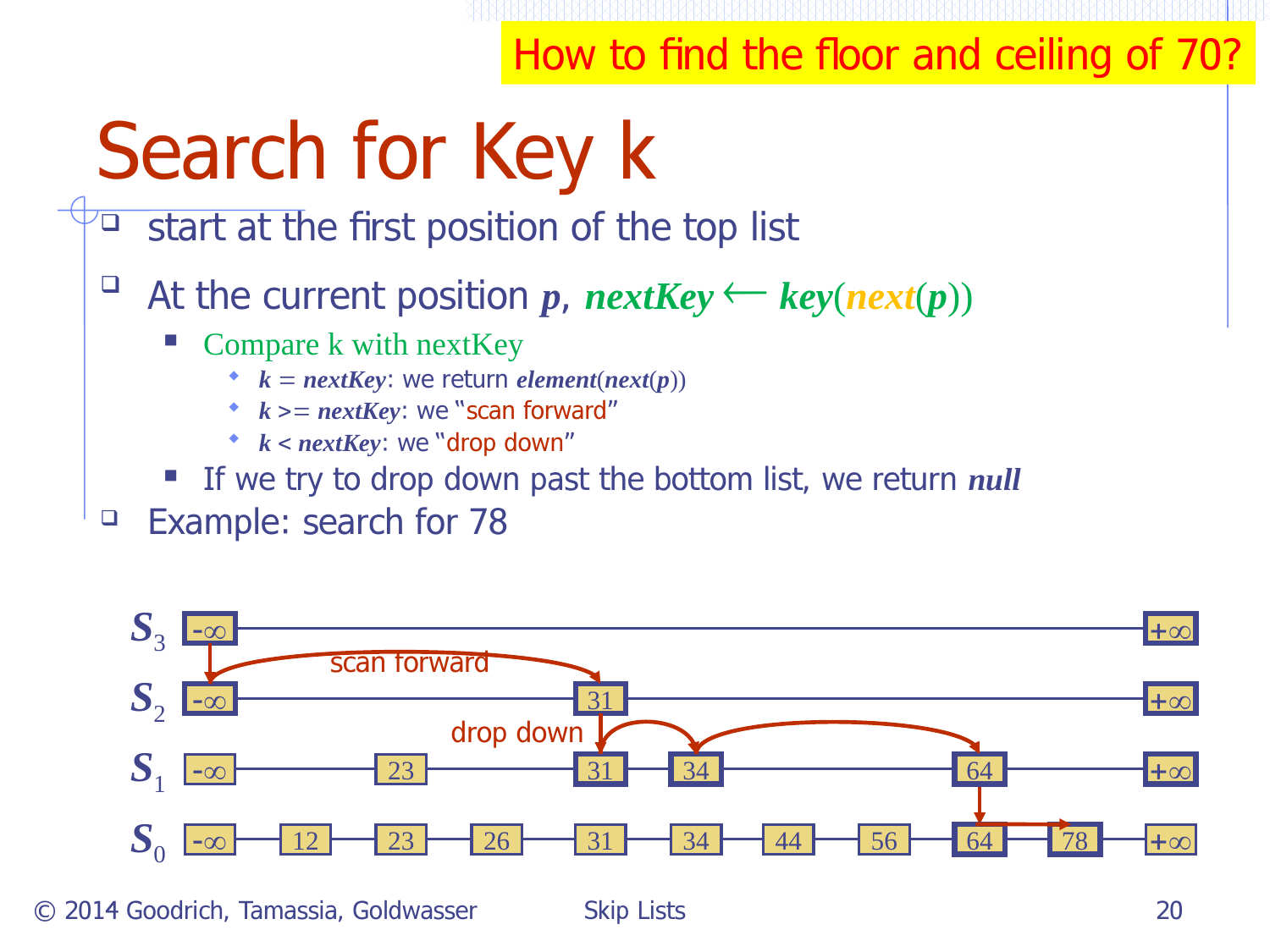

How to find the floor and ceiling of 70?
# Search for Key k
start at the first position of the top list
At the current position p, nextKey ← key(next(p))
Compare k with nextKey
k = nextKey: we return element(next(p))
k >= nextKey: we “scan forward”
k < nextKey: we “drop down”
If we try to drop down past the bottom list, we return null
Example: search for 78
S3
−∞
+∞
scan forward
S2
−∞
31
+∞
drop down
S1
−∞
23
31
34
64
+∞
S0
−∞
12
23
26
31
34
44
56
64
78
+∞
© 2014 Goodrich, Tamassia, Goldwasser
Skip Lists
20